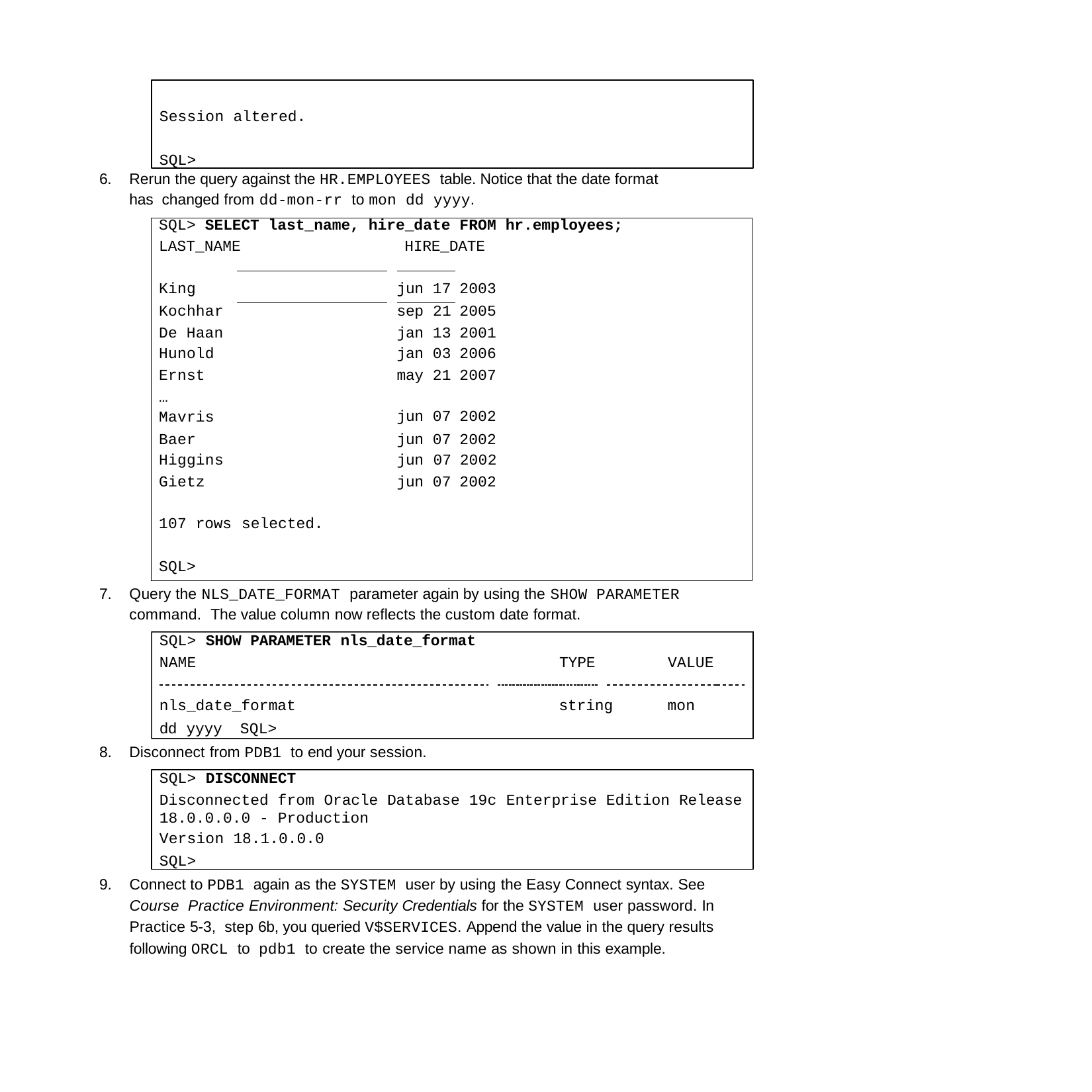

Session altered.
SQL>
6.	Rerun the query against the HR.EMPLOYEES table. Notice that the date format has  changed from dd-mon-rr to mon dd yyyy.
| SQL> SELECT last\_name, hire\_date FROM hr.employees; LAST\_NAME HIRE\_DATE |  |  |  |  |  |
| --- | --- | --- | --- | --- | --- |
| King |  |  | jun | 17 | 2003 |
| Kochhar |  |  | sep | 21 | 2005 |
| De Haan |  |  | jan | 13 | 2001 |
| Hunold |  |  | jan | 03 | 2006 |
| Ernst |  |  | may | 21 | 2007 |
| … Mavris |  |  | jun | 07 | 2002 |
| Baer |  |  | jun | 07 | 2002 |
| Higgins |  |  | jun | 07 | 2002 |
| Gietz |  |  | jun | 07 | 2002 |
| 107 rows | selected. |  |  |  |  |
| SQL> |  |  |  |  |  |
Query the NLS_DATE_FORMAT parameter again by using the SHOW PARAMETER command.  The value column now reflects the custom date format.
SQL> SHOW PARAMETER nls_date_format
NAME	TYPE	VALUE

nls_date_format	string	mon dd yyyy  SQL>
Disconnect from PDB1 to end your session.

SQL> DISCONNECT
Disconnected from Oracle Database 19c Enterprise Edition Release
18.0.0.0.0 - Production
Version 18.1.0.0.0
SQL>
9.	Connect to PDB1 again as the SYSTEM user by using the Easy Connect syntax. See Course  Practice Environment: Security Credentials for the SYSTEM user password. In Practice 5-3,  step 6b, you queried V$SERVICES. Append the value in the query results following ORCL to  pdb1 to create the service name as shown in this example.